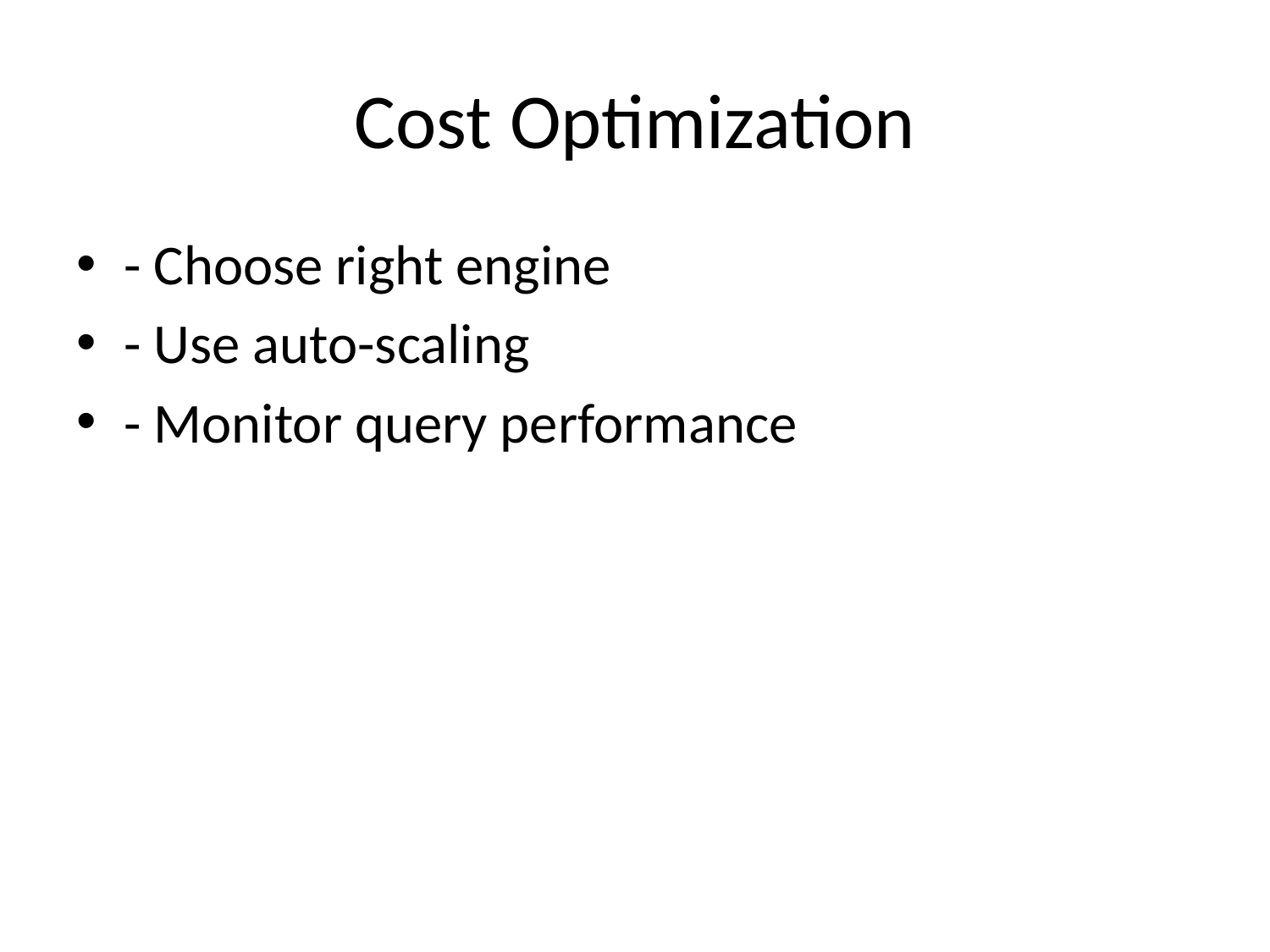

# Cost Optimization
- Choose right engine
- Use auto-scaling
- Monitor query performance